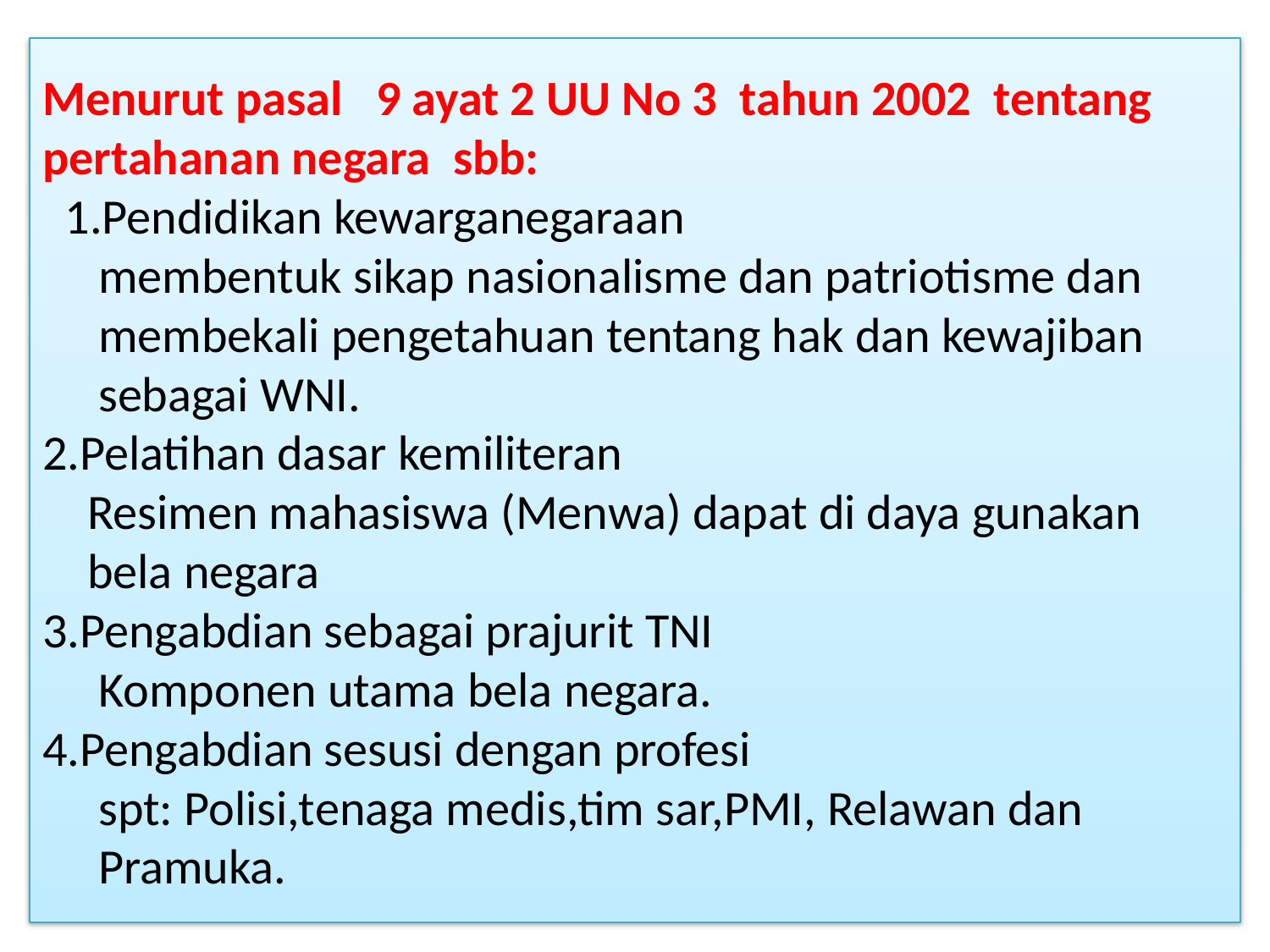

# Menurut pasal   9 ayat 2 UU No 3  tahun 2002  tentang pertahanan negara  sbb: 1.Pendidikan kewarganegaraan membentuk sikap nasionalisme dan patriotisme dan membekali pengetahuan tentang hak dan kewajiban sebagai WNI. 2.Pelatihan dasar kemiliteran Resimen mahasiswa (Menwa) dapat di daya gunakan bela negara 3.Pengabdian sebagai prajurit TNI Komponen utama bela negara. 4.Pengabdian sesusi dengan profesi spt: Polisi,tenaga medis,tim sar,PMI, Relawan dan Pramuka.